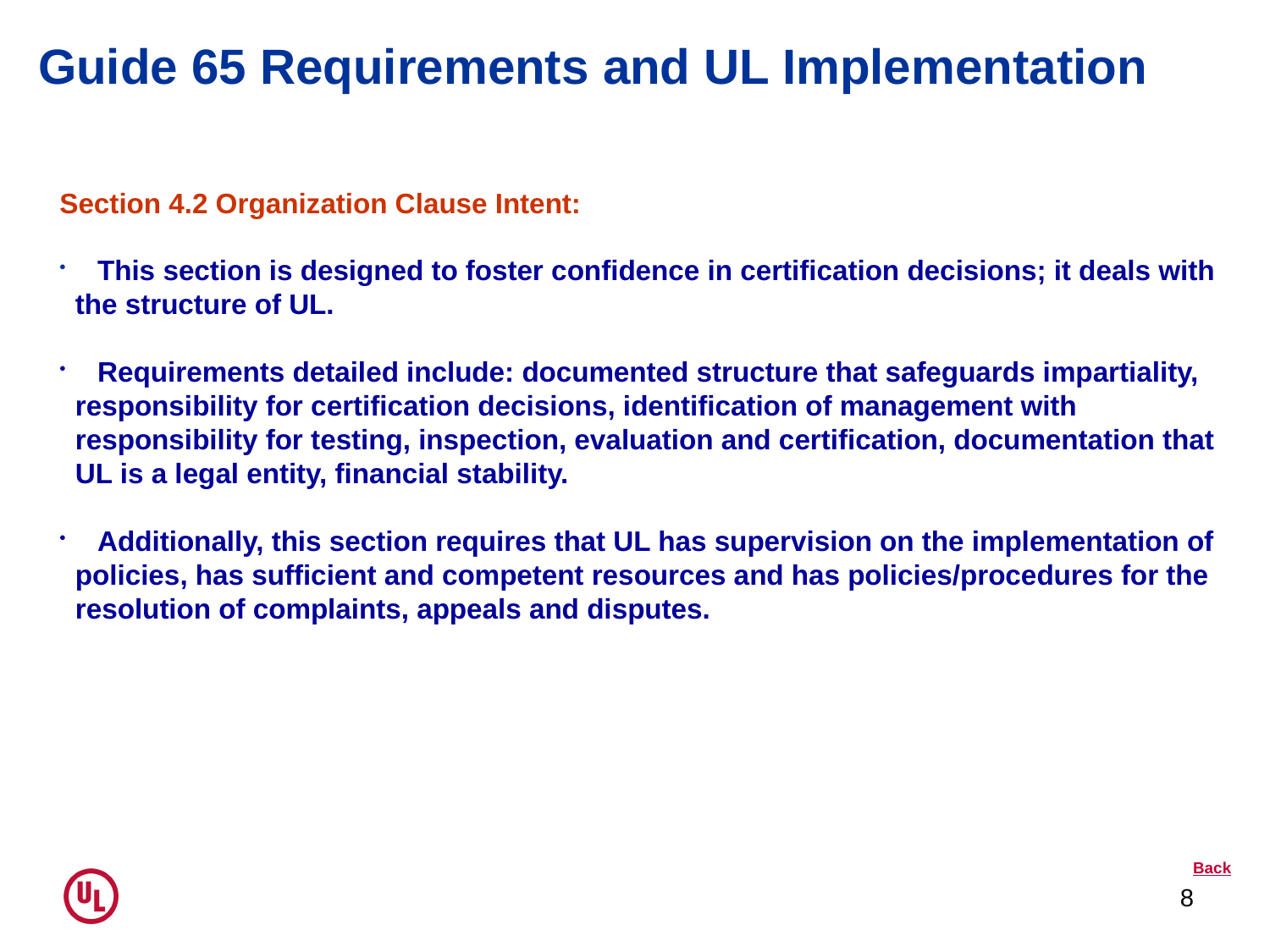

Guide 65 Requirements and UL Implementation

Section 4.2 Organization Clause Intent:

 This section is designed to foster confidence in certification decisions; it deals with
  the structure of UL.

 Requirements detailed include: documented structure that safeguards impartiality,
  responsibility for certification decisions, identification of management with
  responsibility for testing, inspection, evaluation and certification, documentation that
  UL is a legal entity, financial stability.

 Additionally, this section requires that UL has supervision on the implementation of
  policies, has sufficient and competent resources and has policies/procedures for the
  resolution of complaints, appeals and disputes.

 Back
8